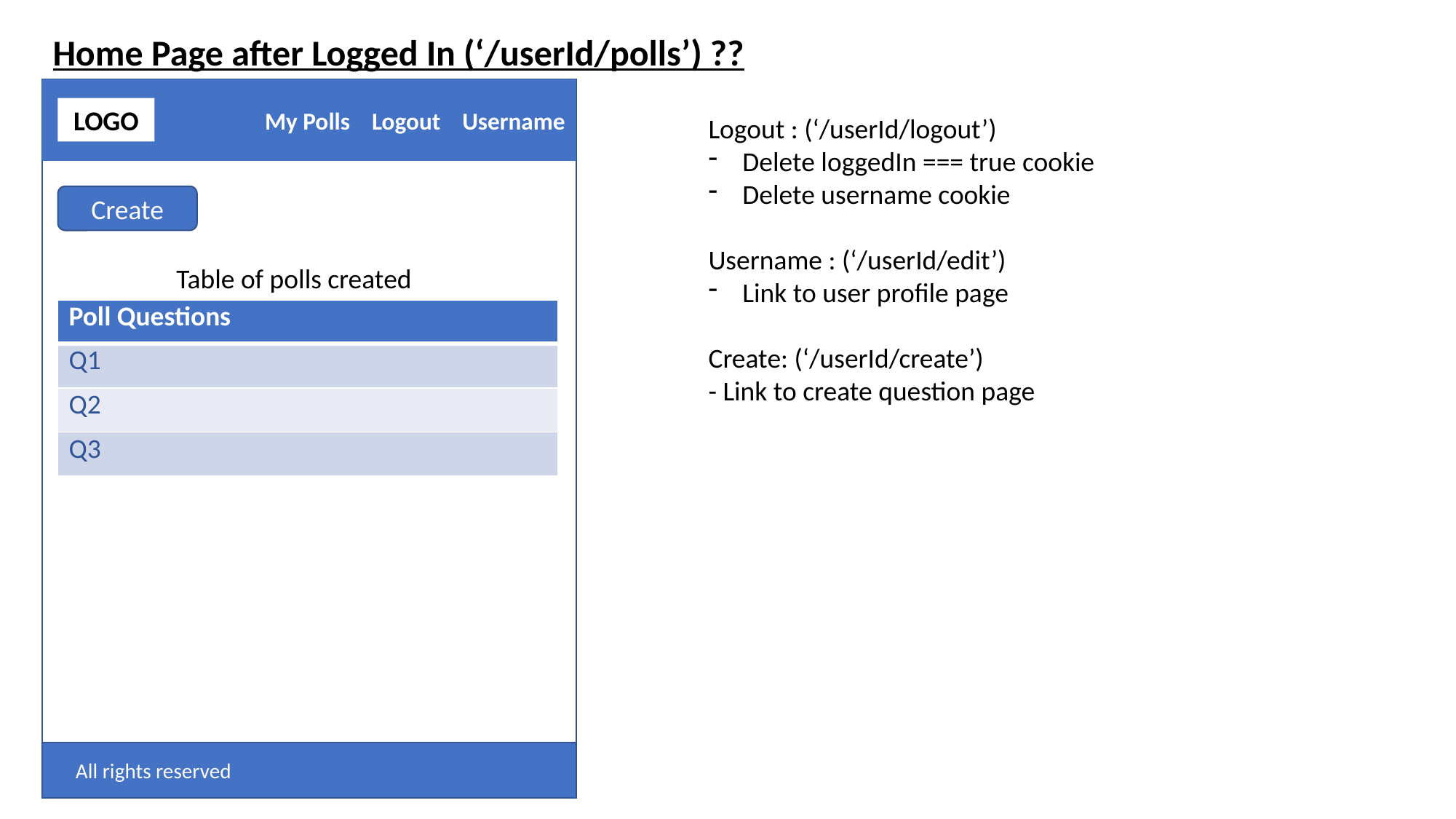

Home Page after Logged In (‘/userId/polls’) ??
My Polls    Logout    Username

LOGO
Logout : (‘/userId/logout’)
Delete loggedIn === true cookie
Delete username cookie

Username : (‘/userId/edit’)
Link to user profile page

Create: (‘/userId/create’)
- Link to create question page

Create
Table of polls created
| Poll Questions |
| --- |
| Q1 |
| Q2 |
| Q3 |

All rights reserved